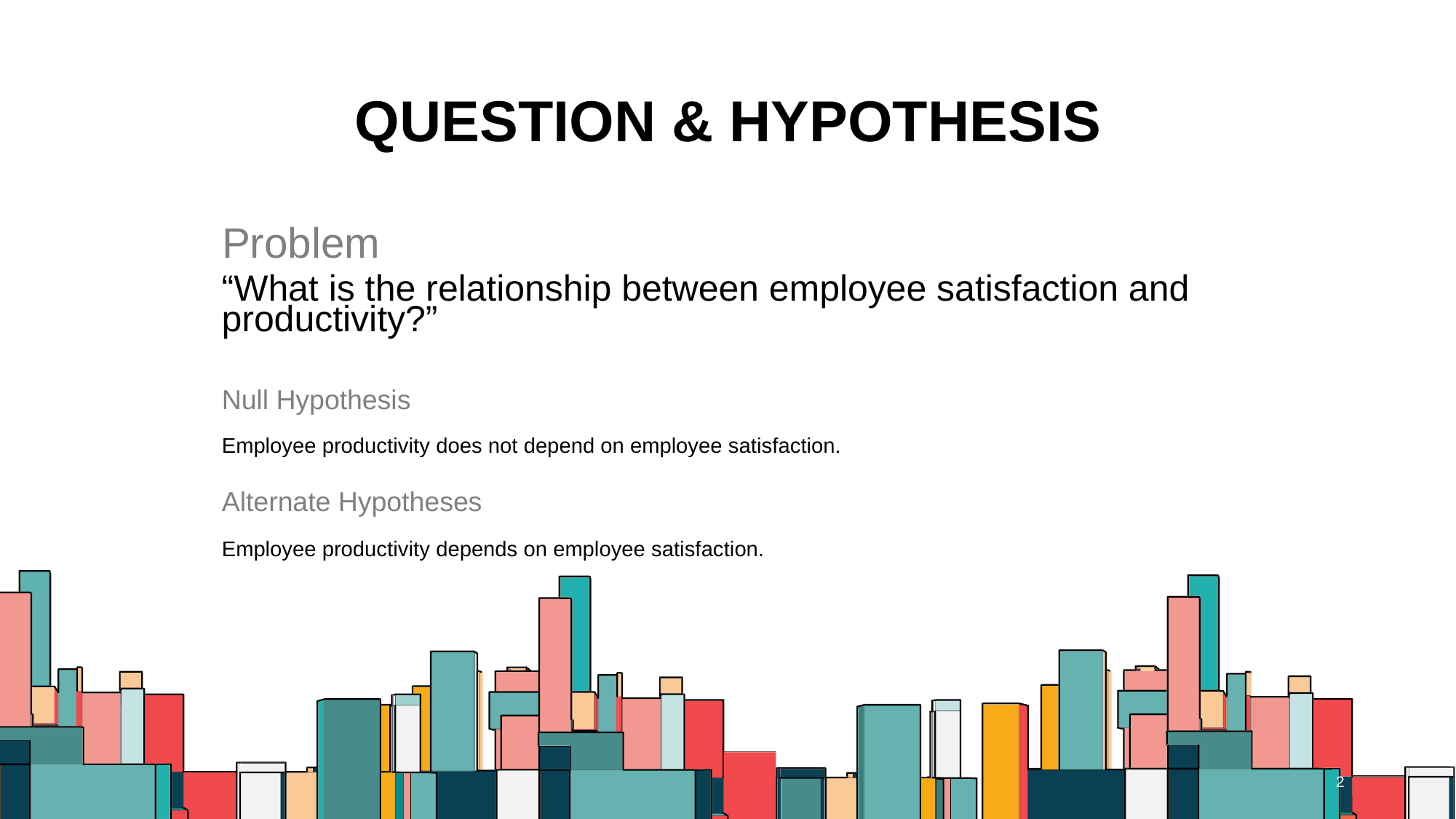

# Question & Hypothesis
Problem
“What is the relationship between employee satisfaction and productivity?”

Null Hypothesis
Employee productivity does not depend on employee satisfaction.
Alternate Hypotheses
Employee productivity depends on employee satisfaction.
2